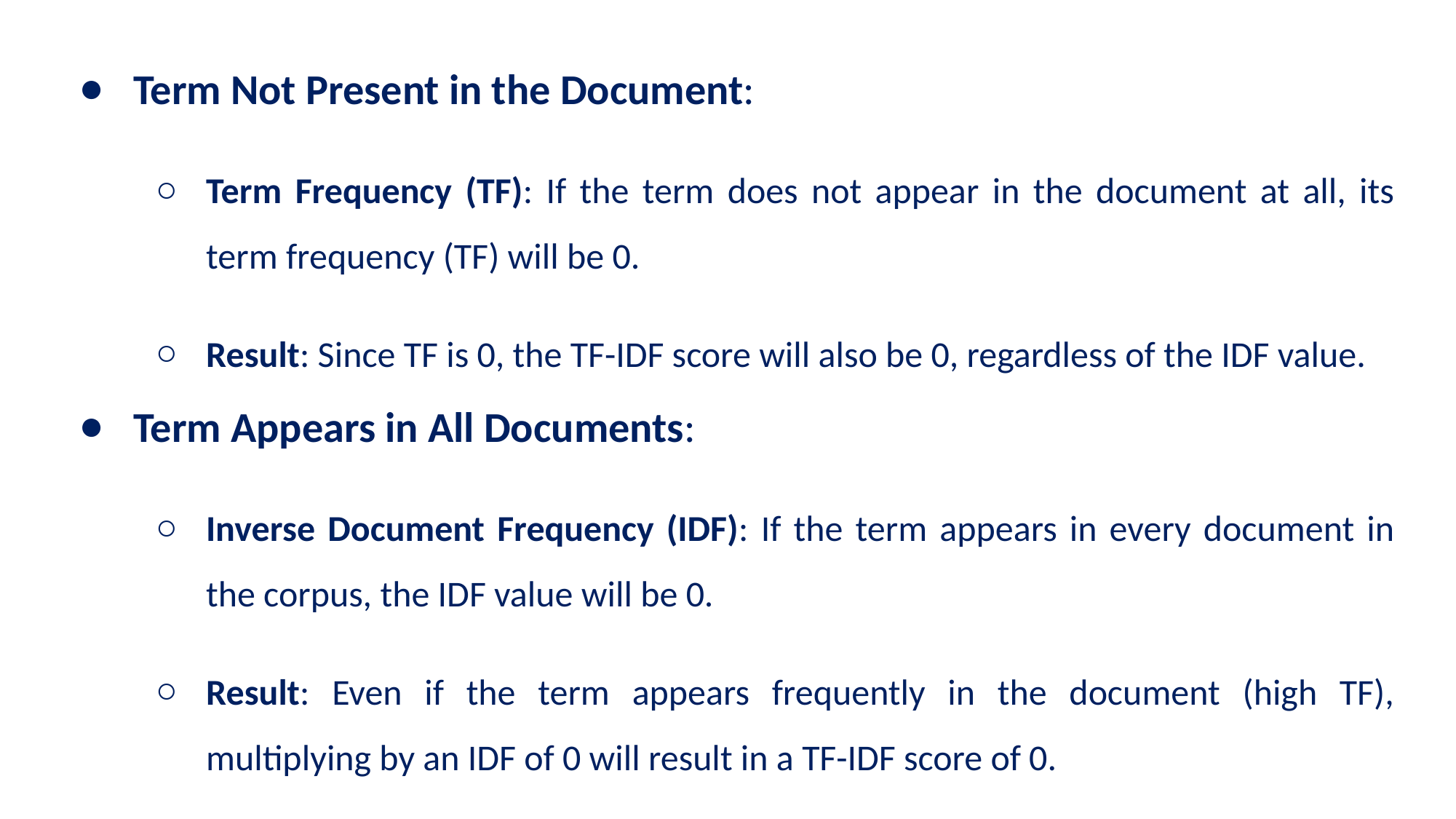

Term Not Present in the Document:
Term Frequency (TF): If the term does not appear in the document at all, its term frequency (TF) will be 0.
Result: Since TF is 0, the TF-IDF score will also be 0, regardless of the IDF value.
Term Appears in All Documents:
Inverse Document Frequency (IDF): If the term appears in every document in the corpus, the IDF value will be 0.
Result: Even if the term appears frequently in the document (high TF), multiplying by an IDF of 0 will result in a TF-IDF score of 0.